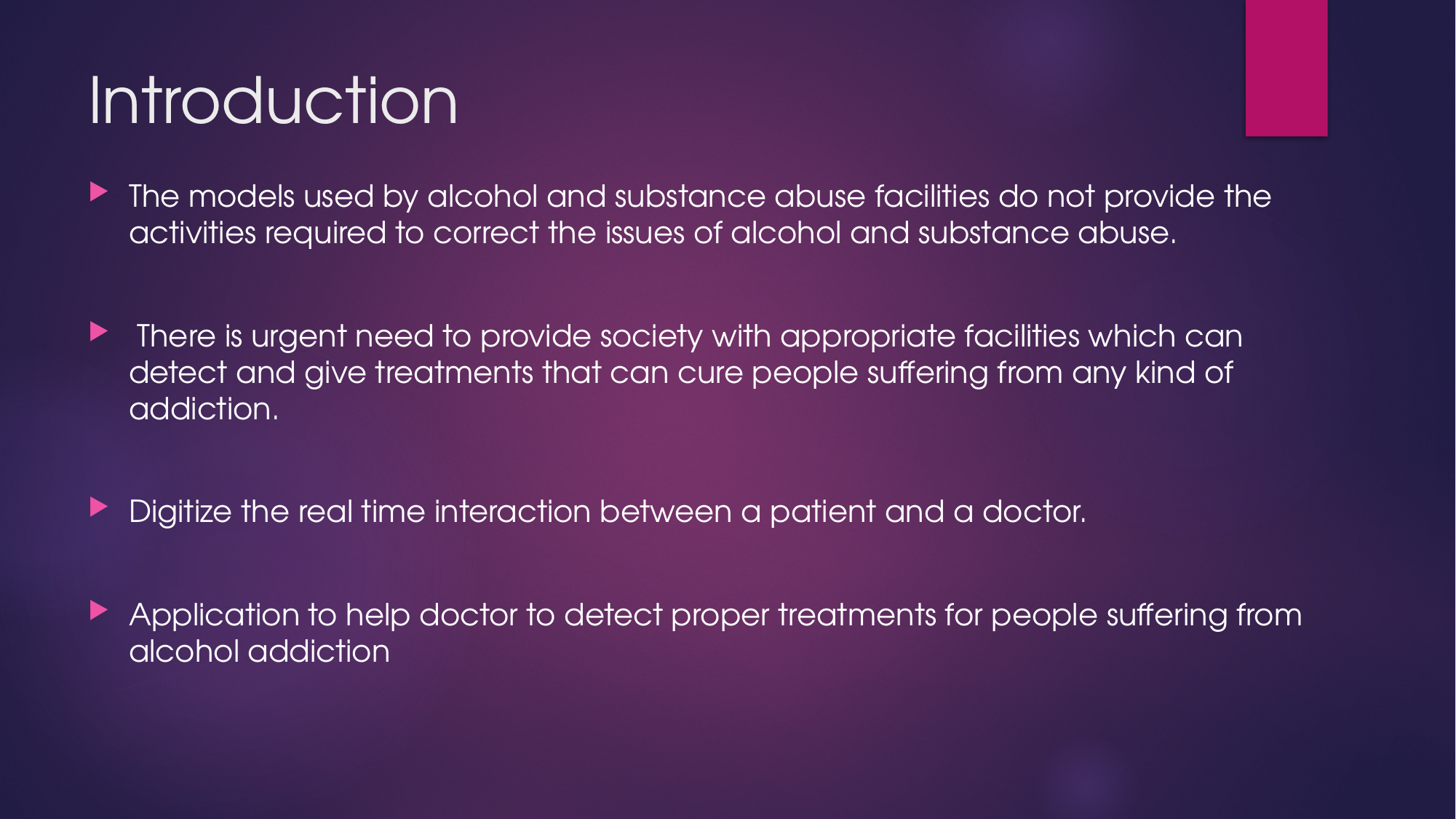

# Introduction
The models used by alcohol and substance abuse facilities do not provide the activities required to correct the issues of alcohol and substance abuse.

 There is urgent need to provide society with appropriate facilities which can detect and give treatments that can cure people suffering from any kind of addiction.

Digitize the real time interaction between a patient and a doctor.

Application to help doctor to detect proper treatments for people suffering from alcohol addiction